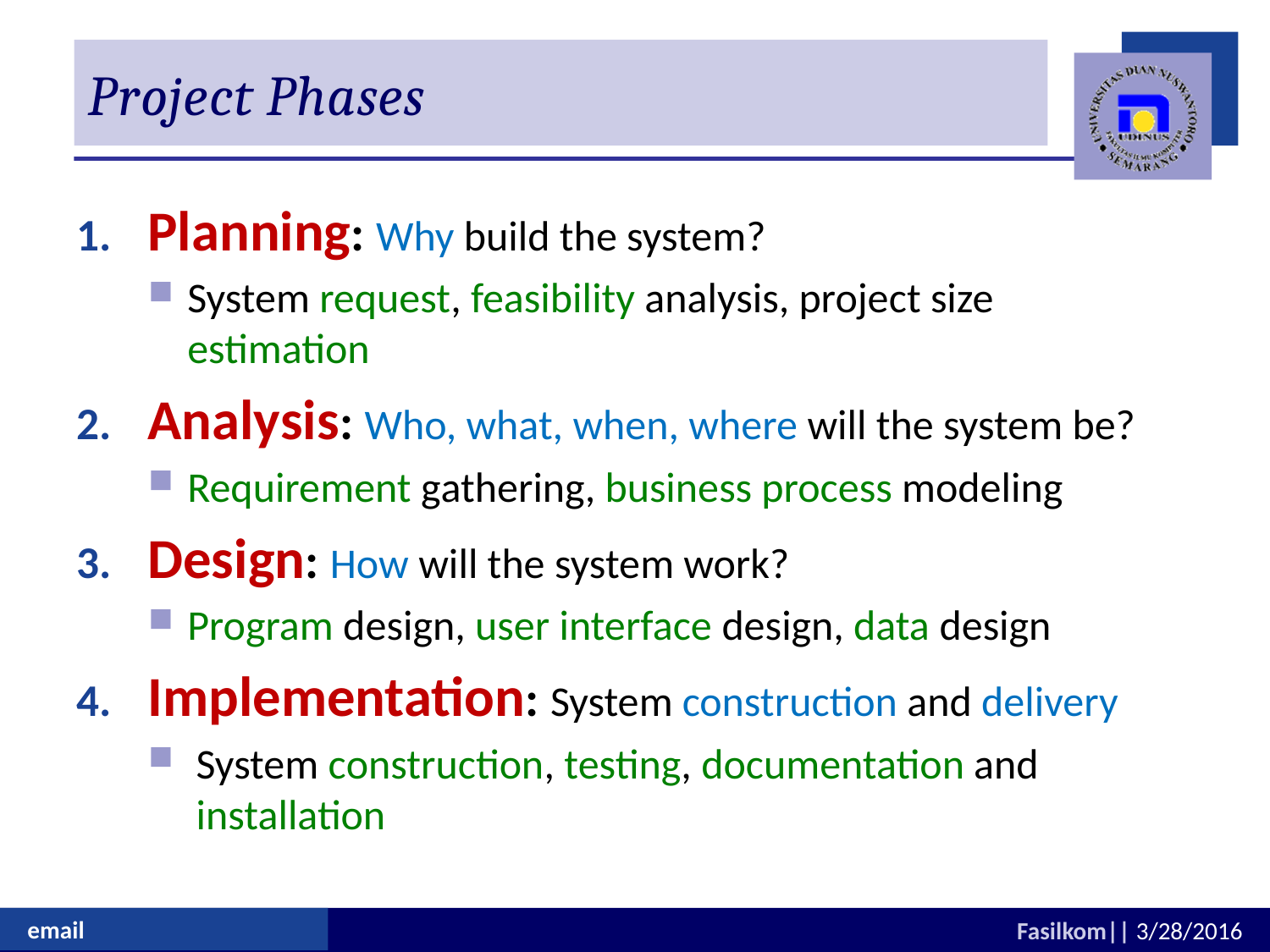

# Project Phases
Planning: Why build the system?
System request, feasibility analysis, project size estimation
Analysis: Who, what, when, where will the system be?
Requirement gathering, business process modeling
Design: How will the system work?
Program design, user interface design, data design
Implementation: System construction and delivery
System construction, testing, documentation and installation